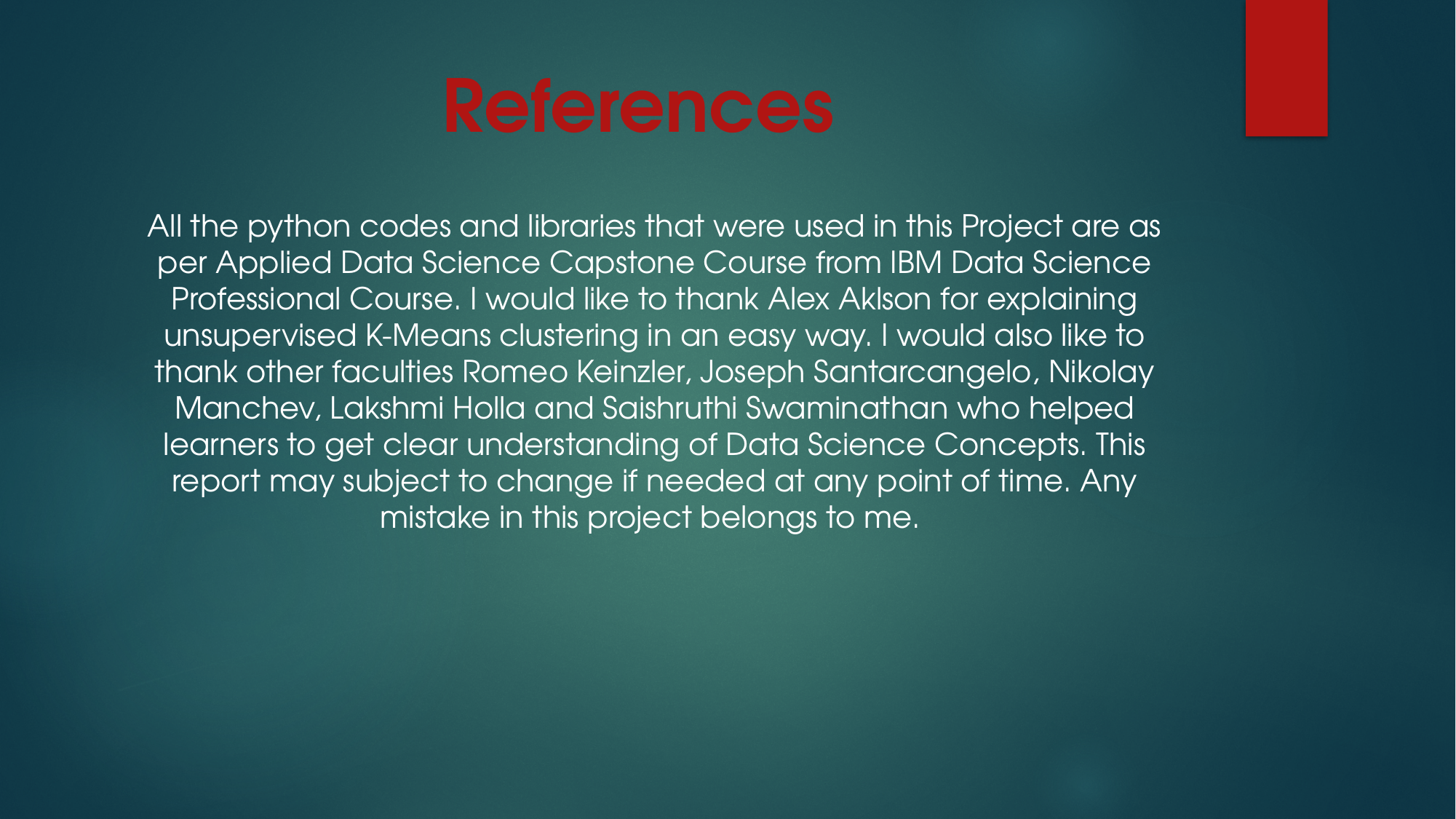

# References

All the python codes and libraries that were used in this Project are as per Applied Data Science Capstone Course from IBM Data Science Professional Course. I would like to thank Alex Aklson for explaining unsupervised K-Means clustering in an easy way. I would also like to thank other faculties Romeo Keinzler, Joseph Santarcangelo, Nikolay Manchev, Lakshmi Holla and Saishruthi Swaminathan who helped learners to get clear understanding of Data Science Concepts. This report may subject to change if needed at any point of time. Any mistake in this project belongs to me.